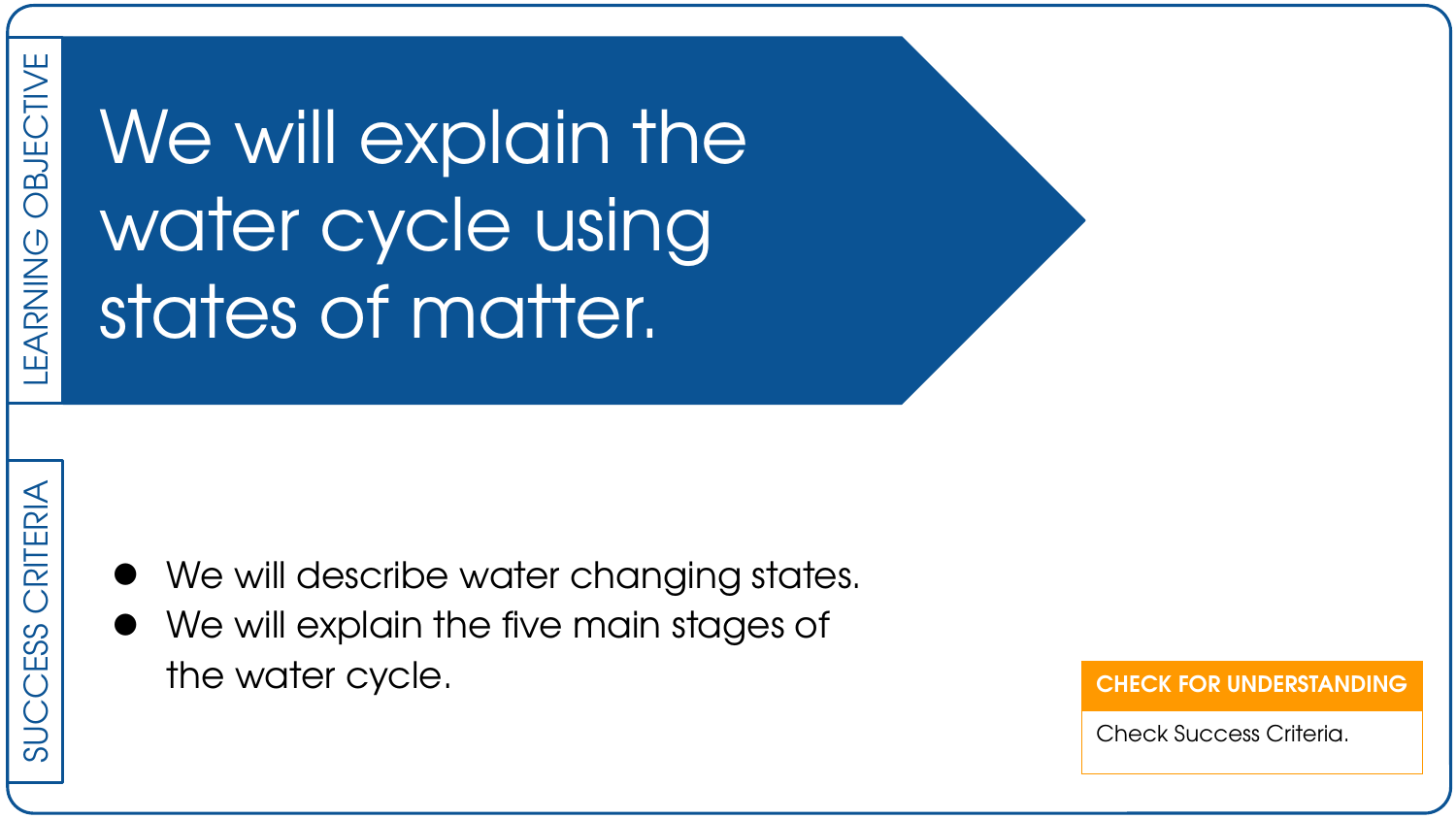

# We will explain the water cycle using states of matter.
We will describe water changing states.
We will explain the five main stages of the water cycle.
| CHECK FOR UNDERSTANDING |
| --- |
| Check Success Criteria. |